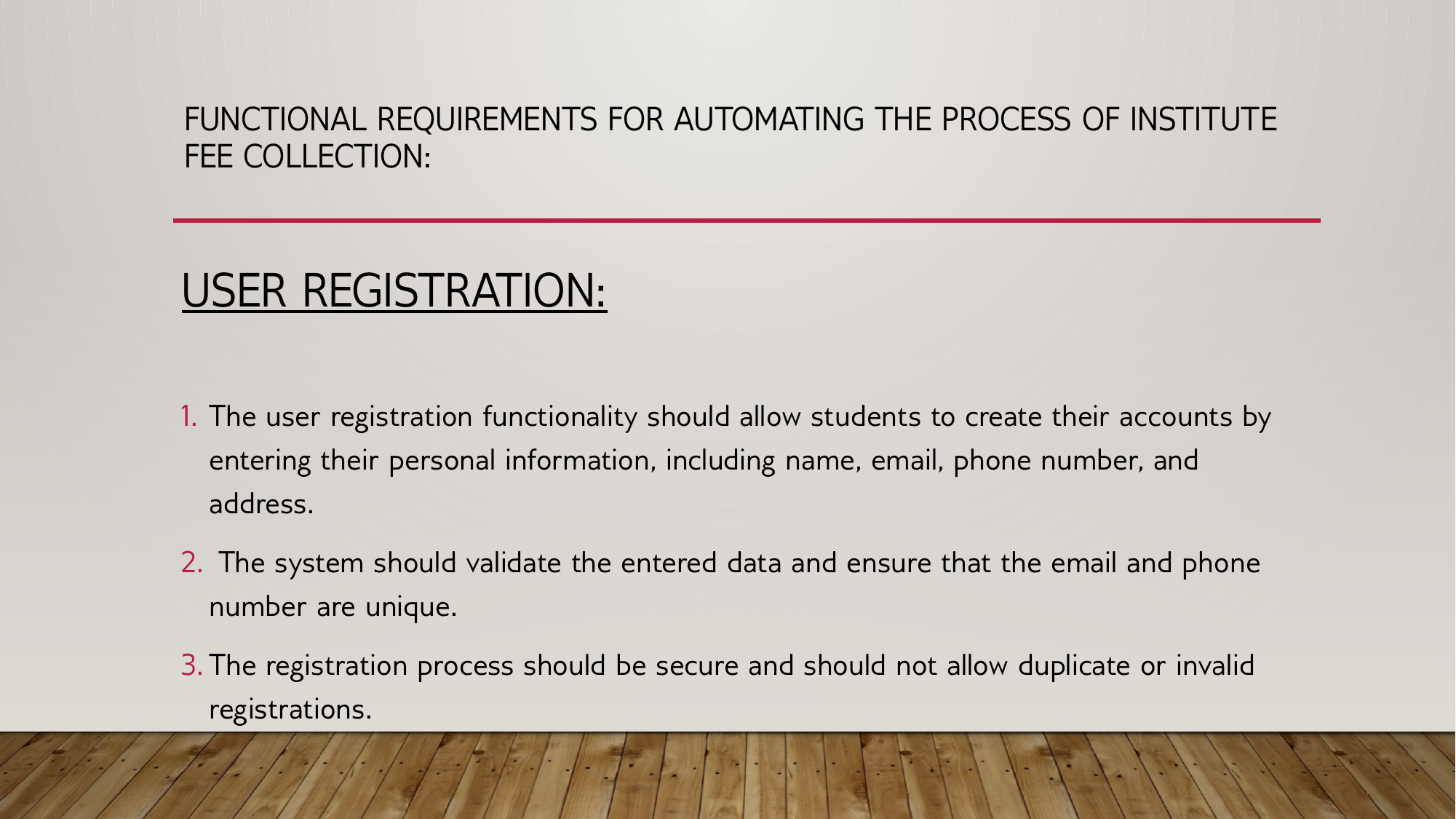

# functional requirements for automating the process of institute fee collection:
User Registration:
The user registration functionality should allow students to create their accounts by entering their personal information, including name, email, phone number, and address.
 The system should validate the entered data and ensure that the email and phone number are unique.
The registration process should be secure and should not allow duplicate or invalid registrations.